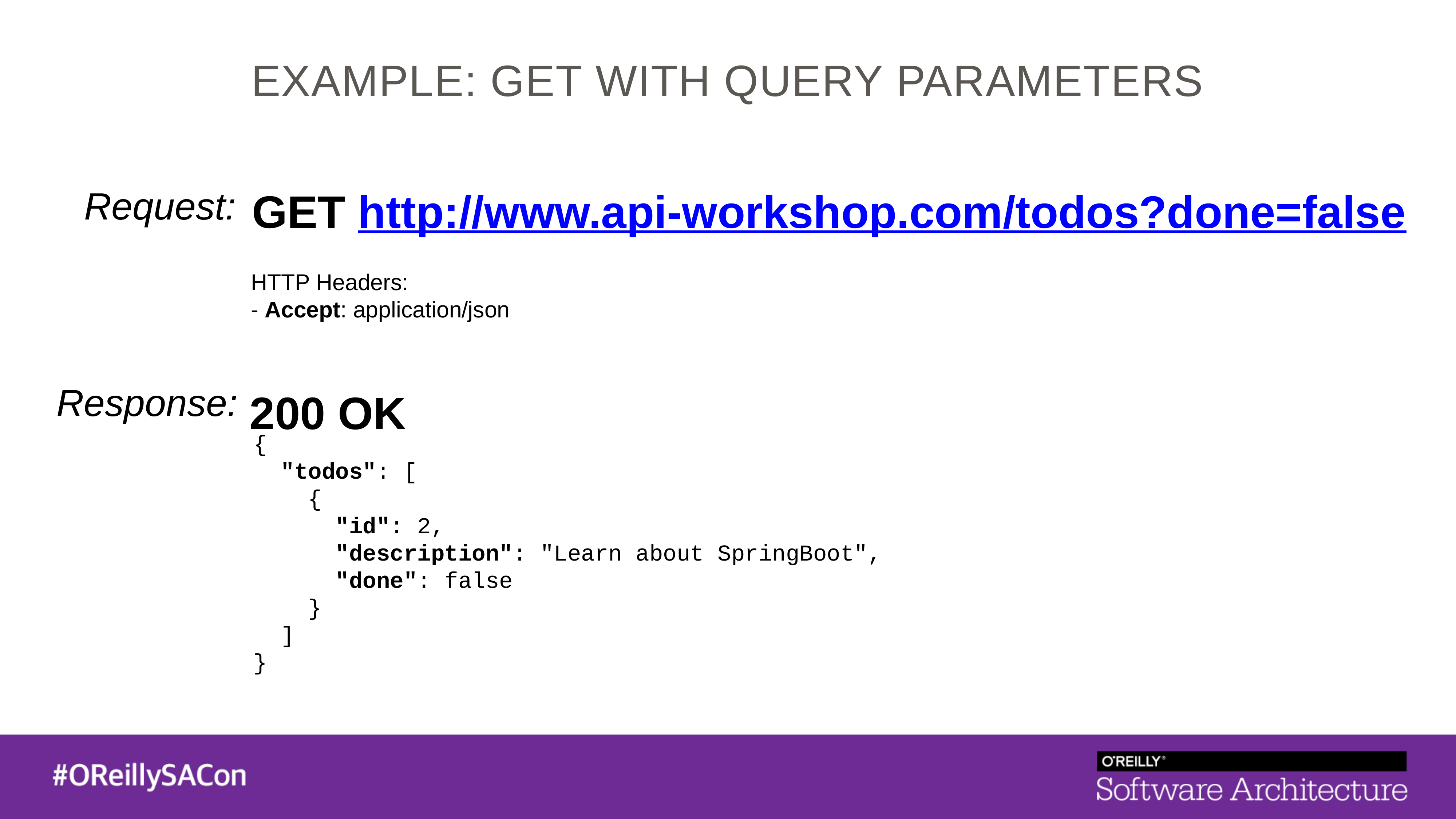

example: get with query parameters
Request:
Response:
GET http://www.api-workshop.com/todos?done=false
HTTP Headers:
- Accept: application/json
200 OK
{
  "todos": [
    {
      "id": 2,
      "description": "Learn about SpringBoot",
      "done": false
    }
  ]
}